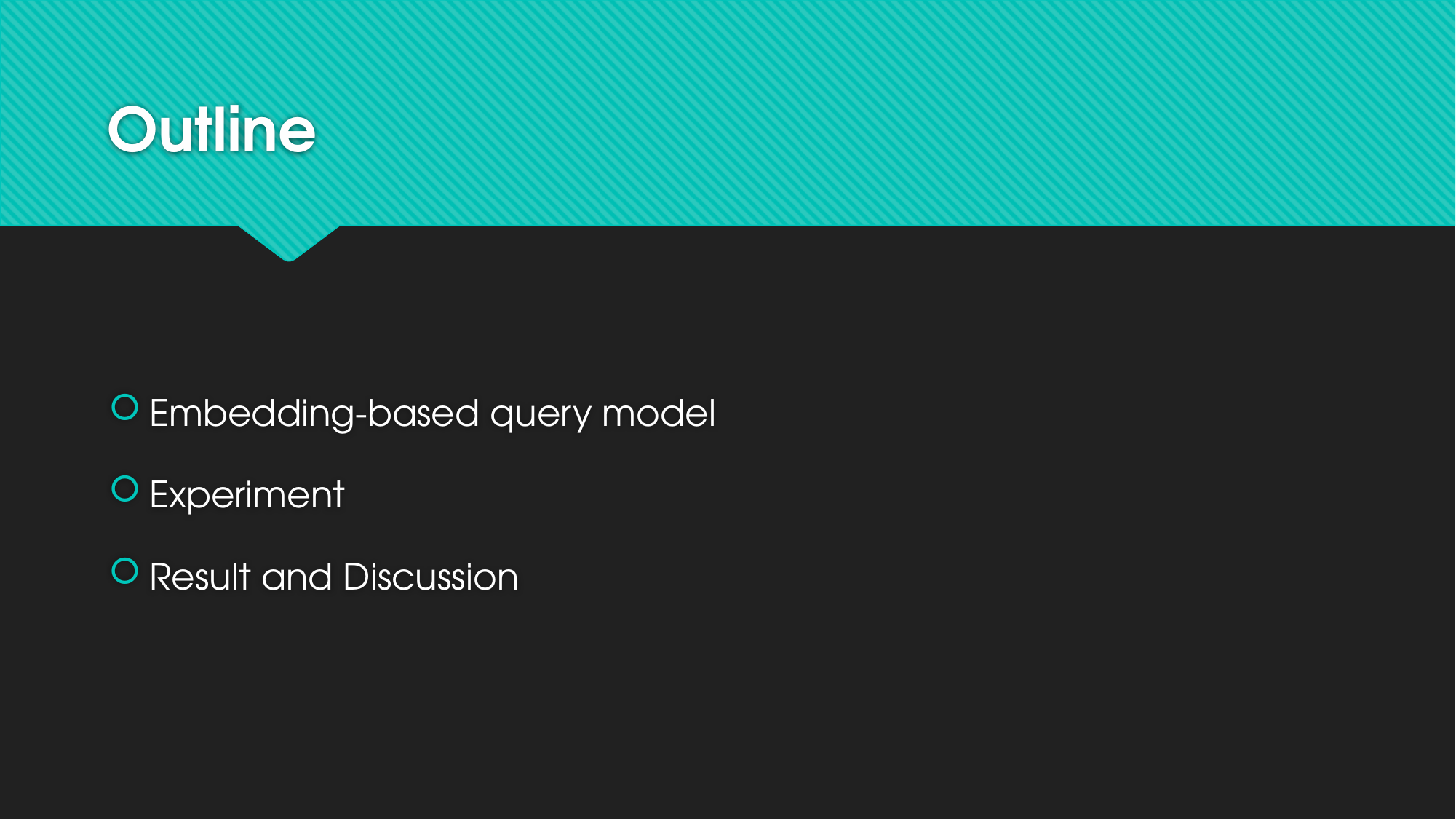

# Outline
Embedding-based query model
Experiment
Result and Discussion